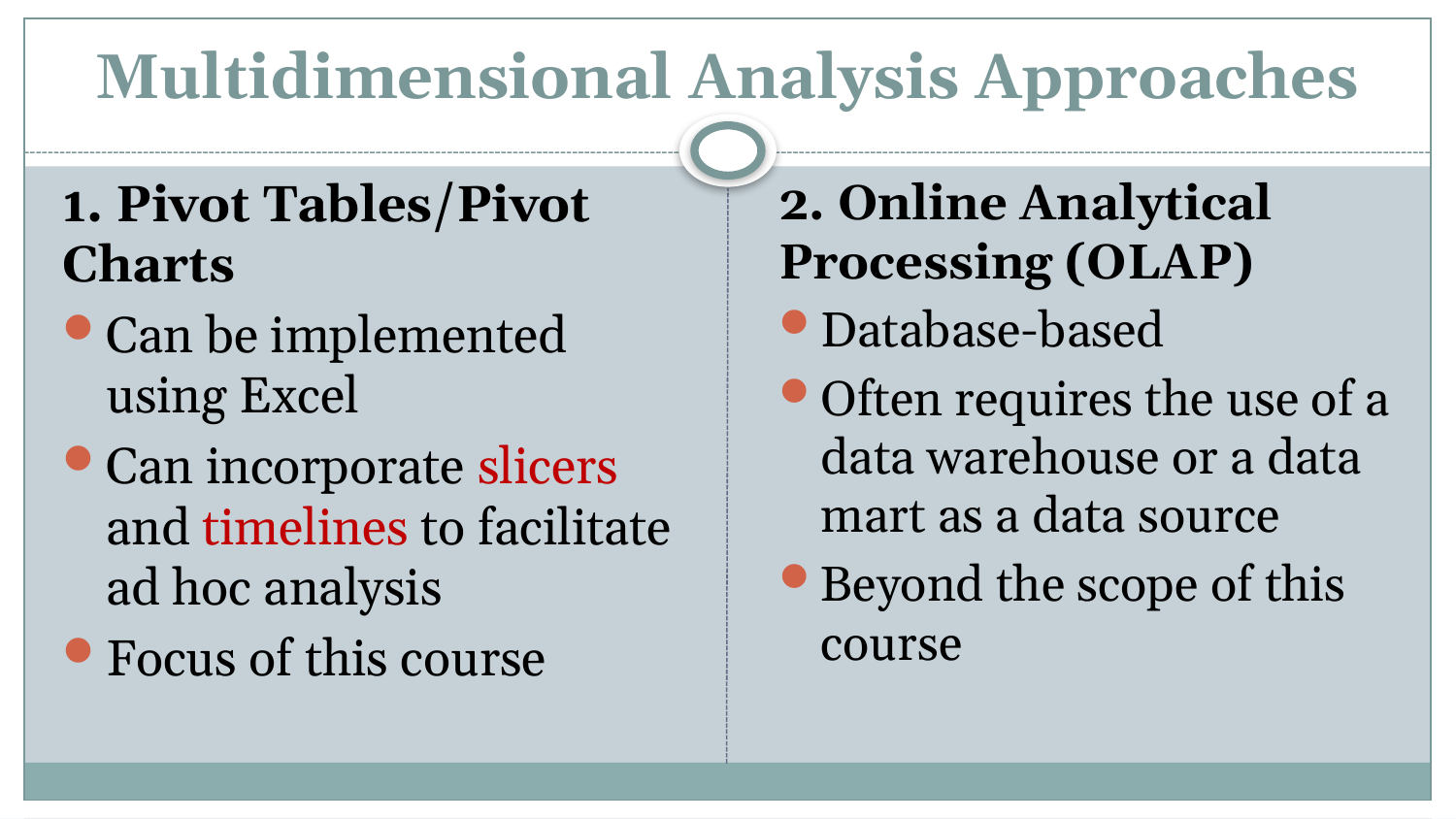

# Multidimensional Analysis Approaches
1. Pivot Tables/Pivot Charts
Can be implemented using Excel
Can incorporate slicers and timelines to facilitate ad hoc analysis
Focus of this course
2. Online Analytical Processing (OLAP)
Database-based
Often requires the use of a data warehouse or a data mart as a data source
Beyond the scope of this course